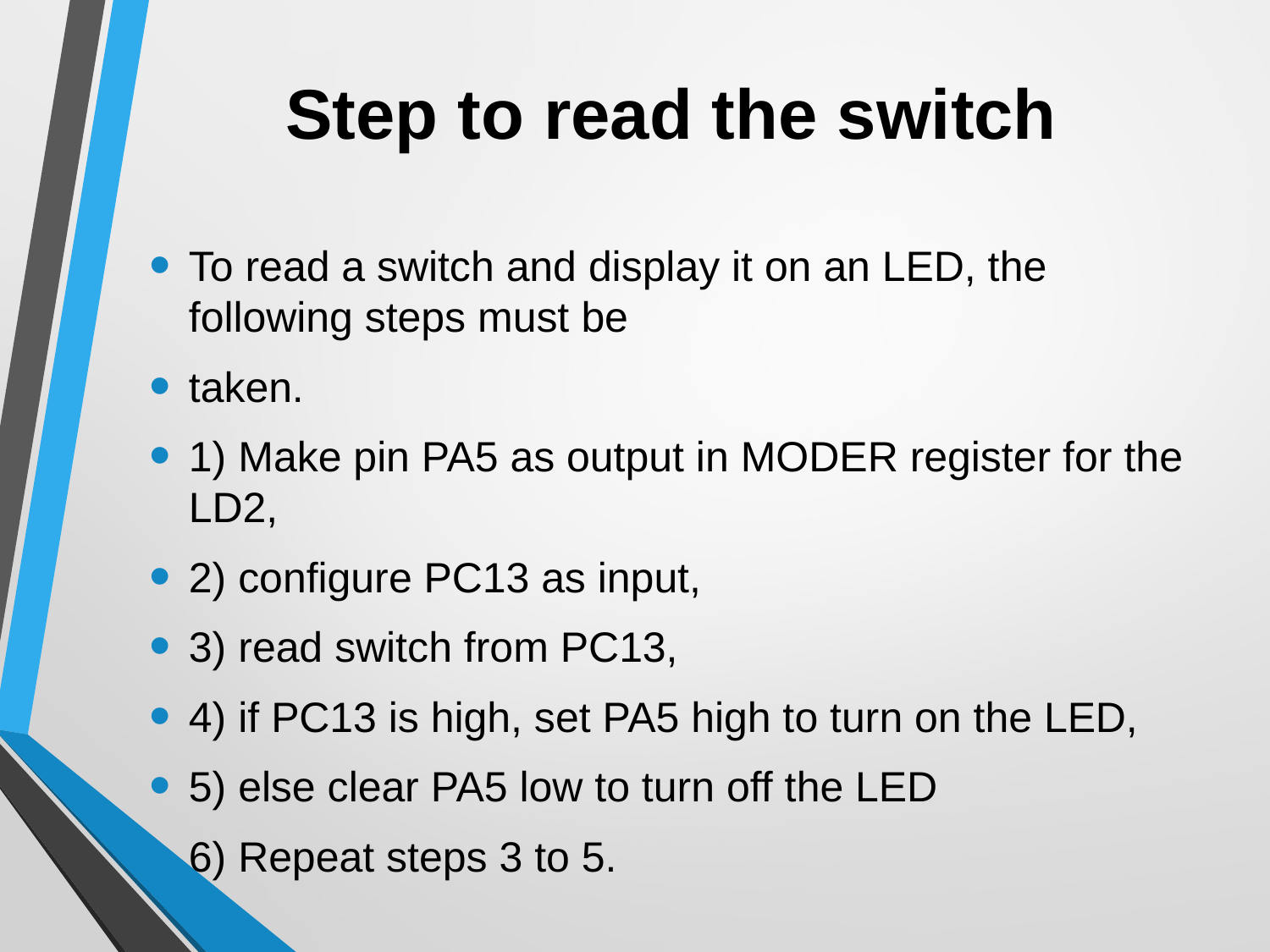

# Step to read the switch
To read a switch and display it on an LED, the following steps must be
taken.
1) Make pin PA5 as output in MODER register for the LD2,
2) configure PC13 as input,
3) read switch from PC13,
4) if PC13 is high, set PA5 high to turn on the LED,
5) else clear PA5 low to turn off the LED
6) Repeat steps 3 to 5.